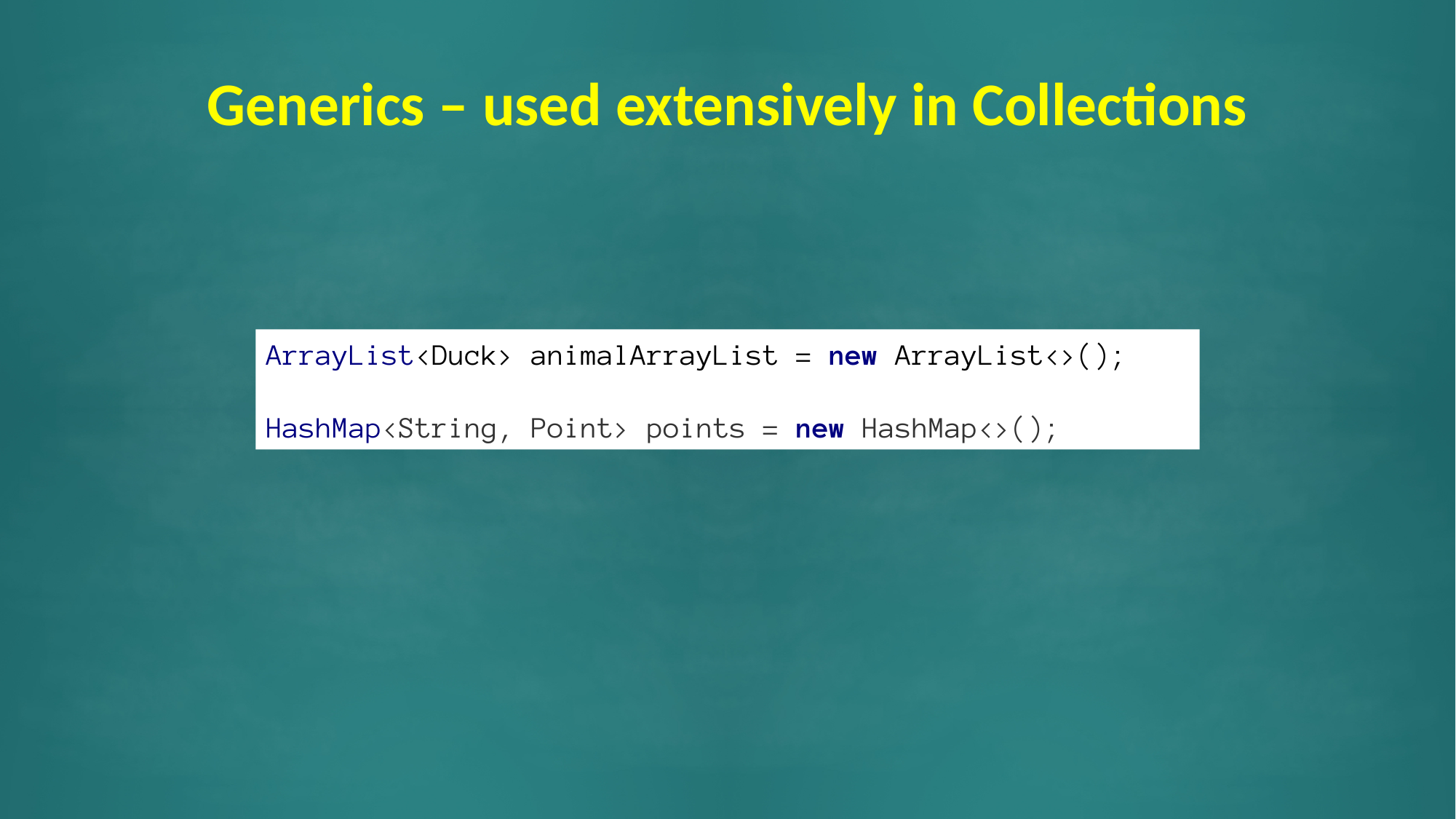

# Generics – used extensively in Collections
ArrayList<Duck> animalArrayList = new ArrayList<>();

HashMap<String, Point> points = new HashMap<>();